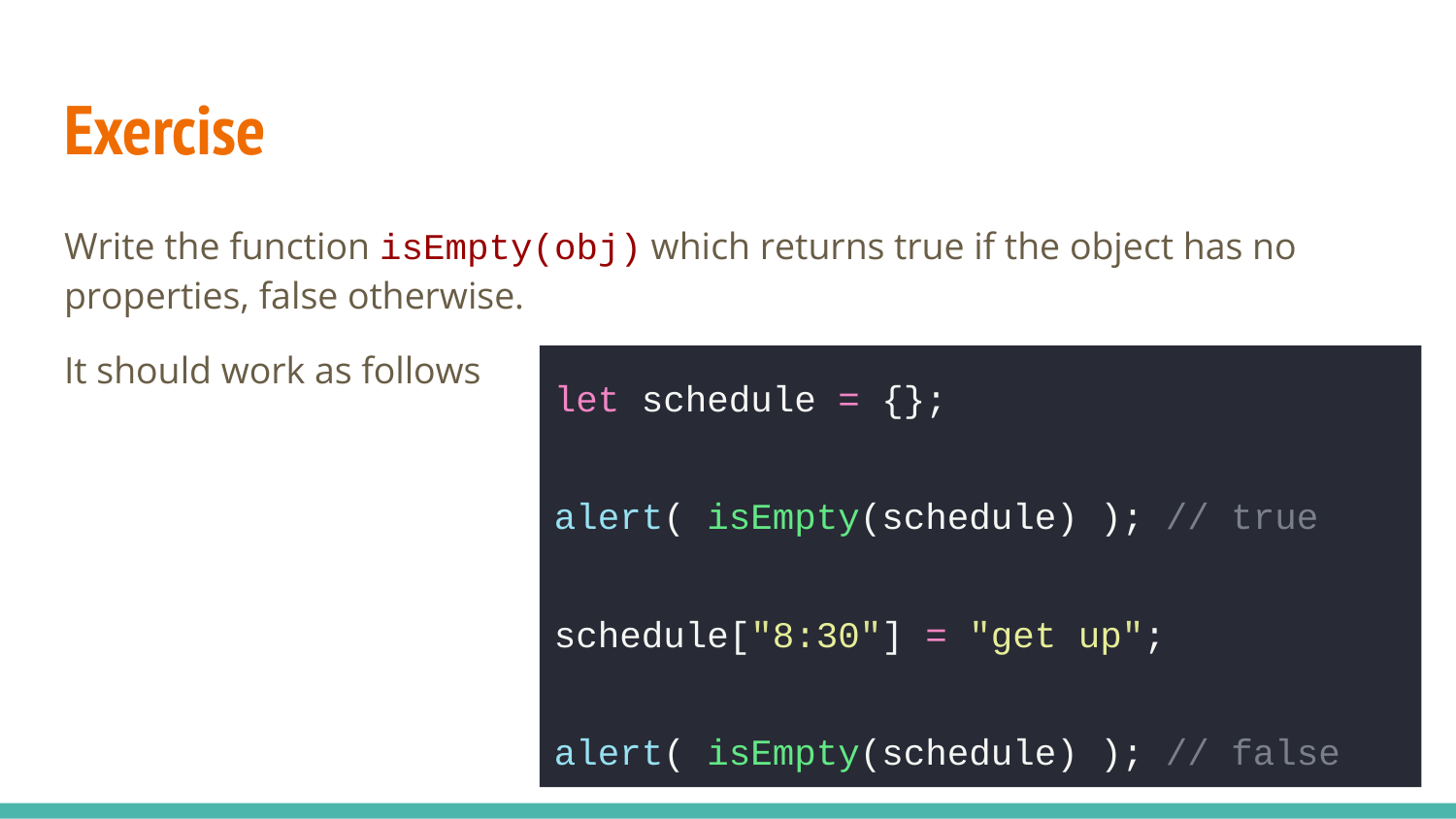

# Exercise
Write the function isEmpty(obj) which returns true if the object has no properties, false otherwise.
It should work as follows

let schedule = {};

alert( isEmpty(schedule) ); // true

schedule["8:30"] = "get up";

alert( isEmpty(schedule) ); // false